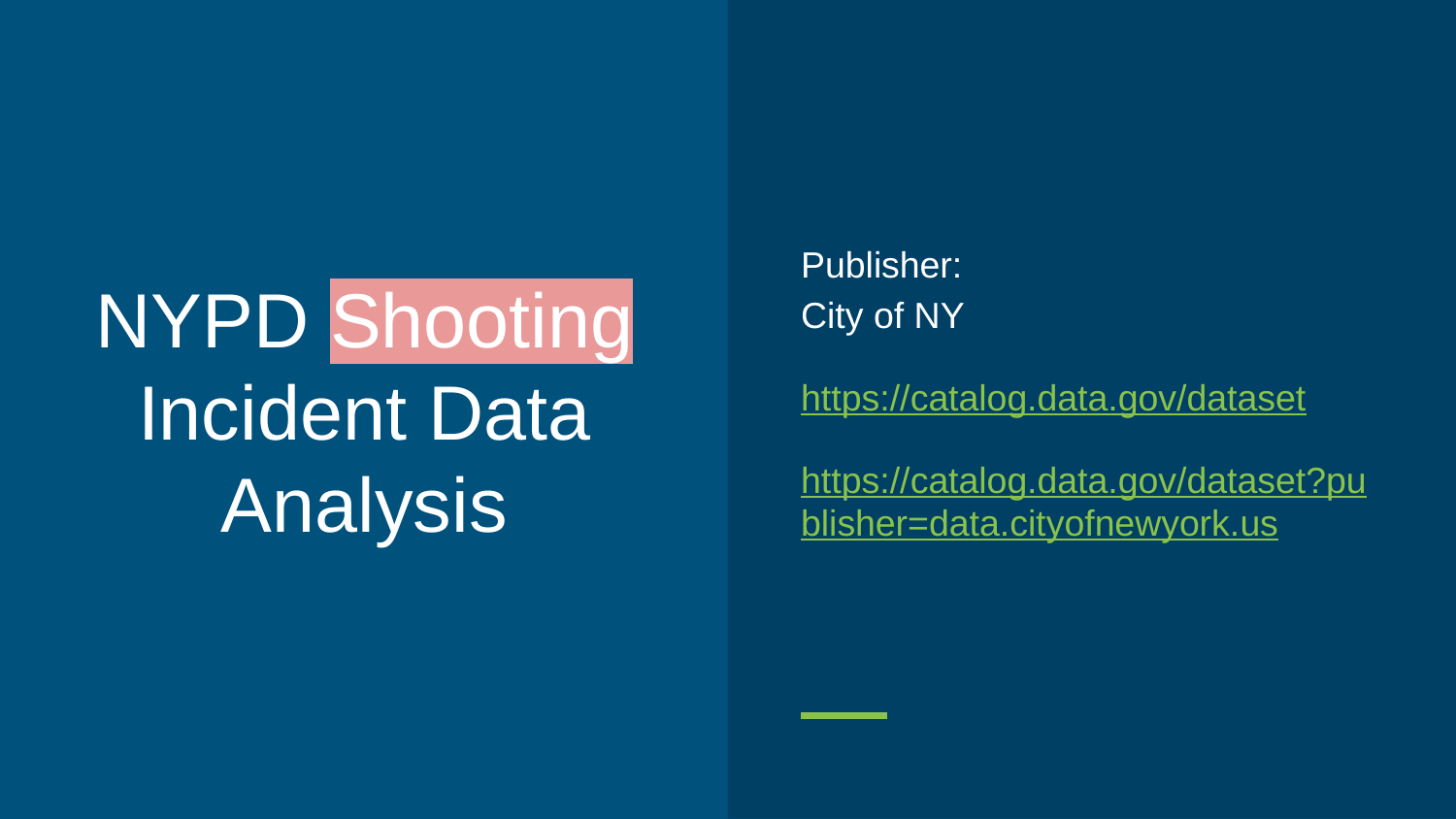

Publisher:
City of NY
https://catalog.data.gov/dataset
https://catalog.data.gov/dataset?publisher=data.cityofnewyork.us

# NYPD Shooting Incident Data Analysis